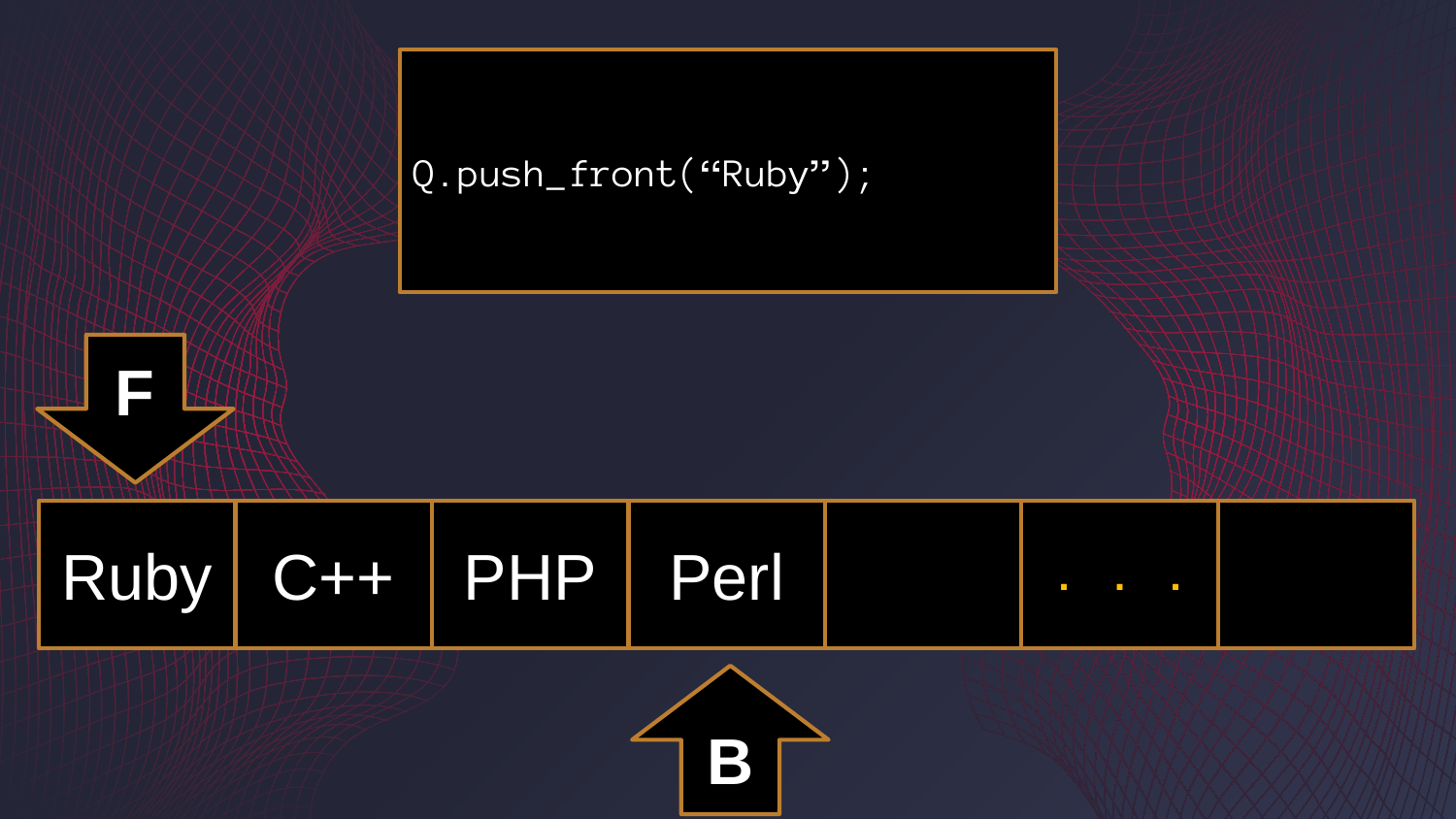

Q.push_front(“Ruby”);
F
Ruby
C++
PHP
Perl

.    .    .

B